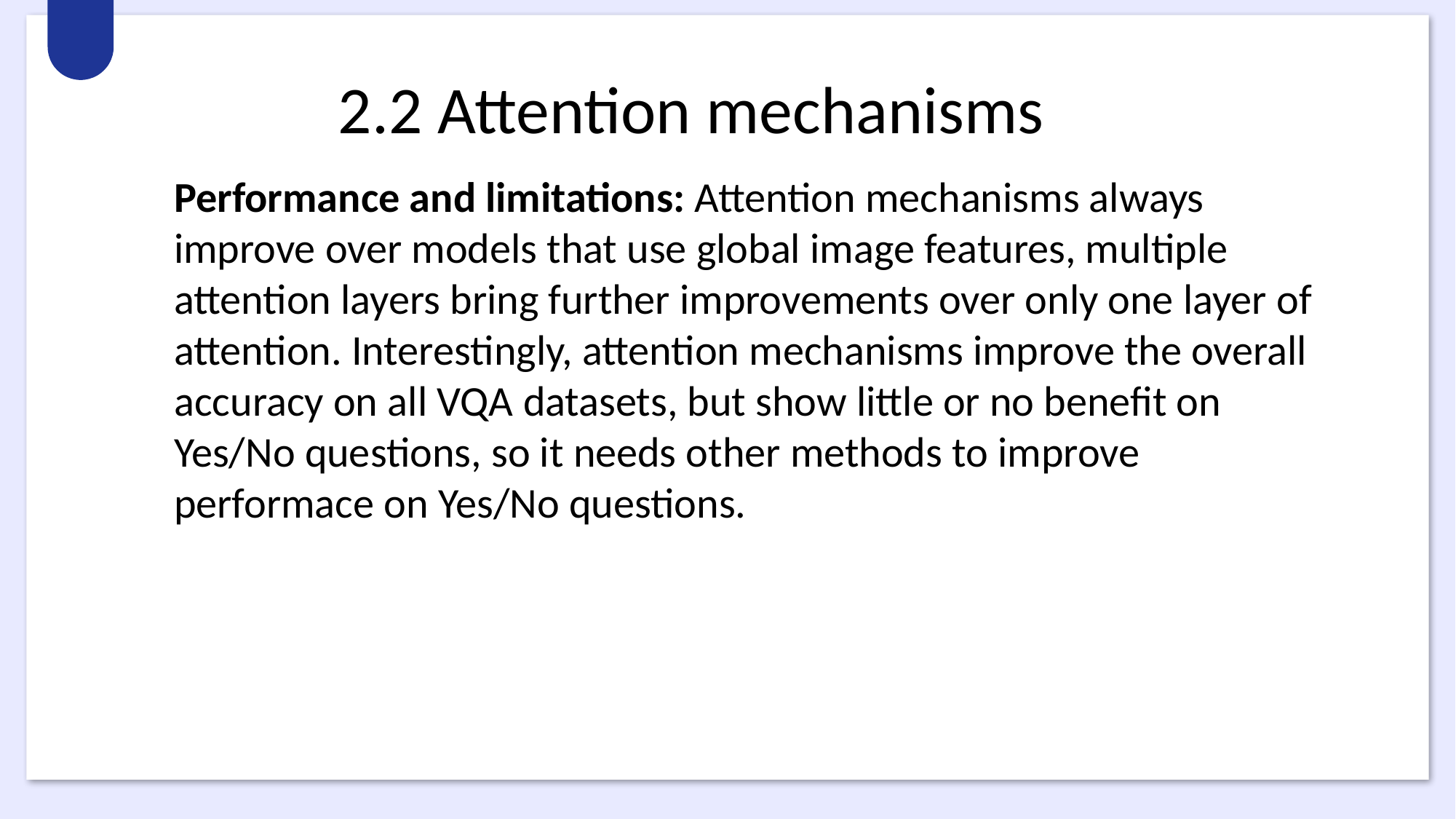

2.2 Attention mechanisms
Performance and limitations: Attention mechanisms always improve over models that use global image features, multiple attention layers bring further improvements over only one layer of attention. Interestingly, attention mechanisms improve the overall accuracy on all VQA datasets, but show little or no benefit on Yes/No questions, so it needs other methods to improve performace on Yes/No questions.